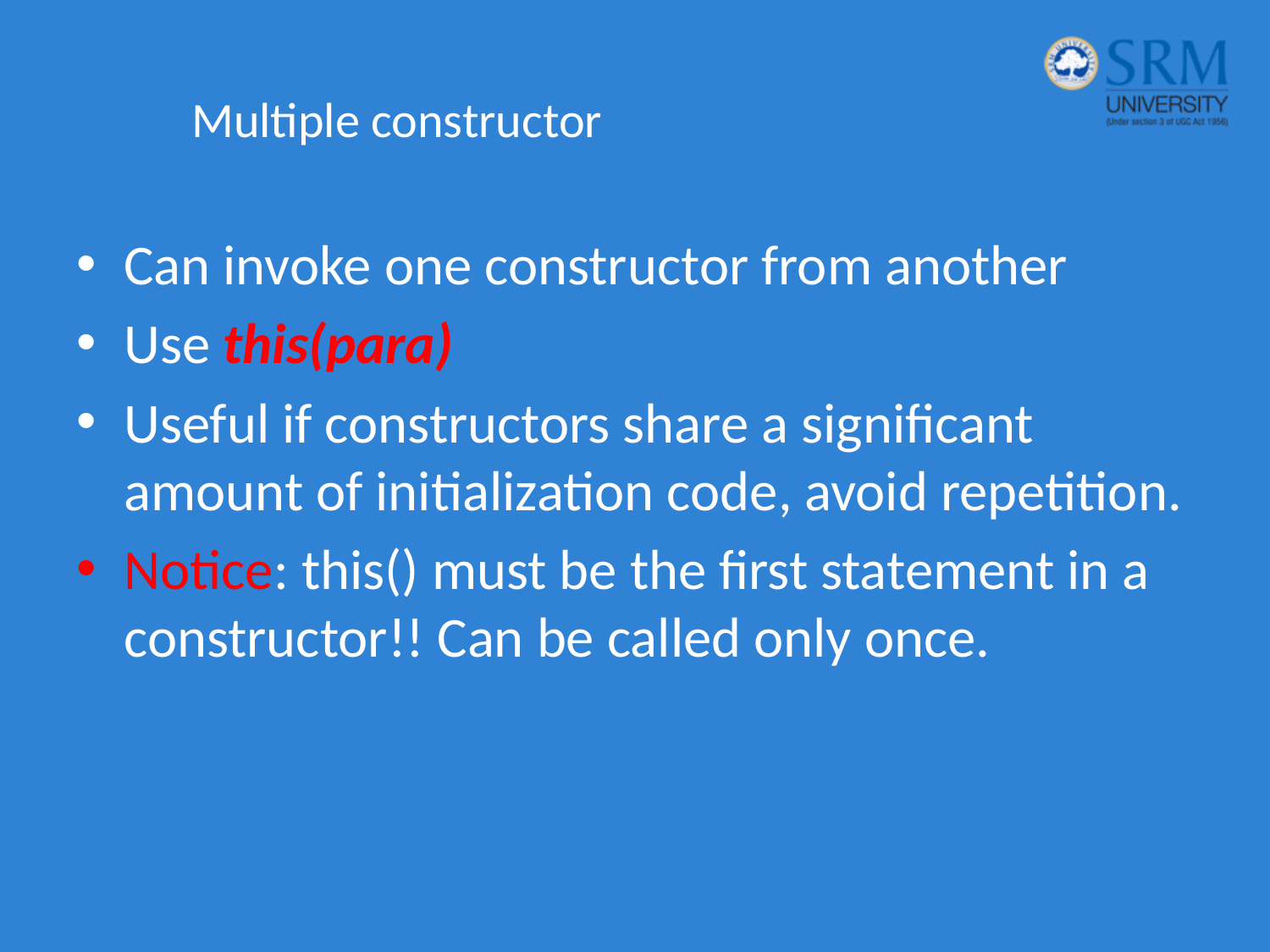

# Multiple constructor
Can invoke one constructor from another
Use this(para)
Useful if constructors share a significant amount of initialization code, avoid repetition.
Notice: this() must be the first statement in a constructor!! Can be called only once.